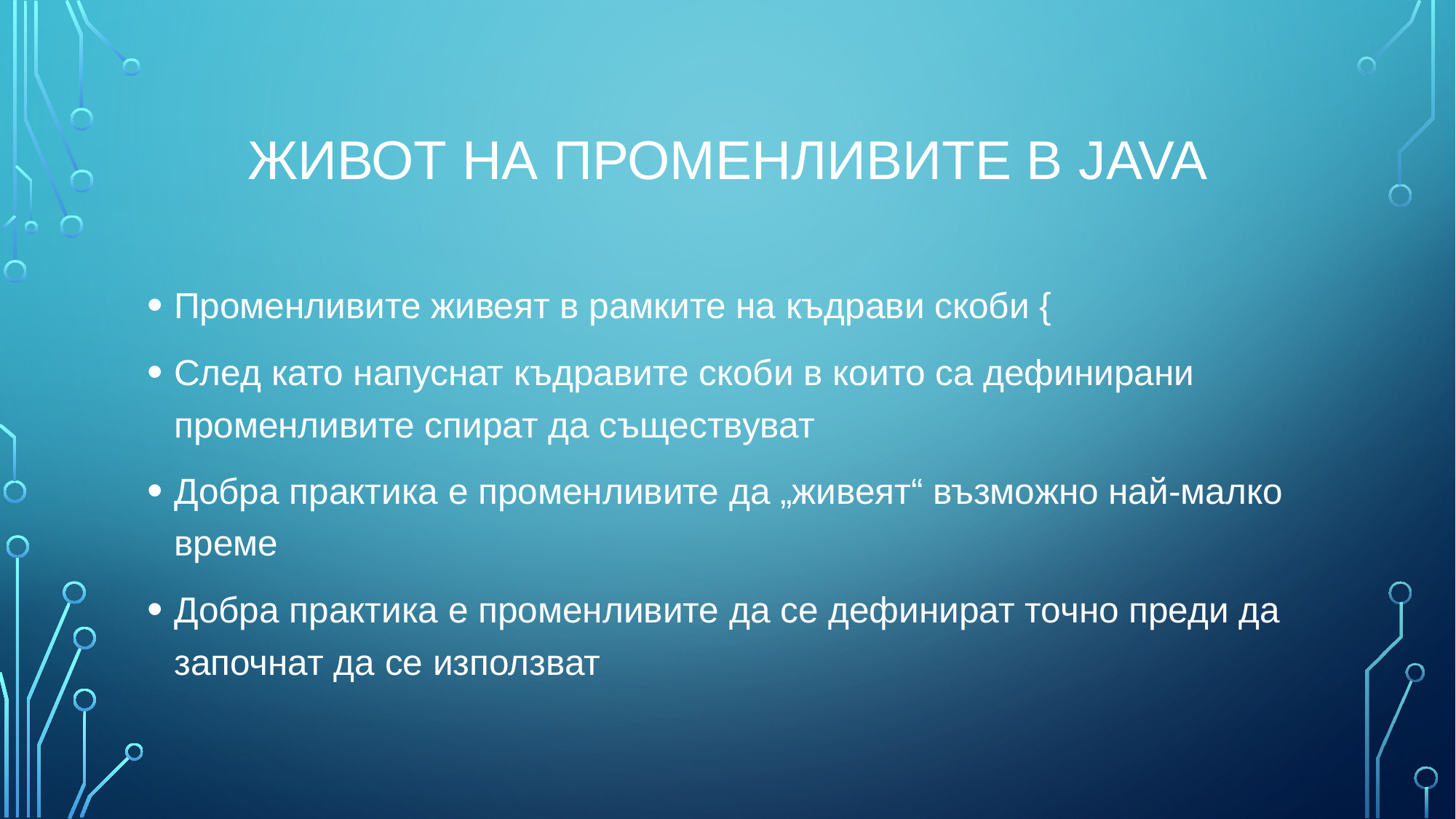

# Живот на променливите в java
Променливите живеят в рамките на къдрави скоби {
След като напуснат къдравите скоби в които са дефинирани променливите спират да съществуват
Добра практика е променливите да „живеят“ възможно най-малко време
Добра практика е променливите да се дефинират точно преди да започнат да се използват